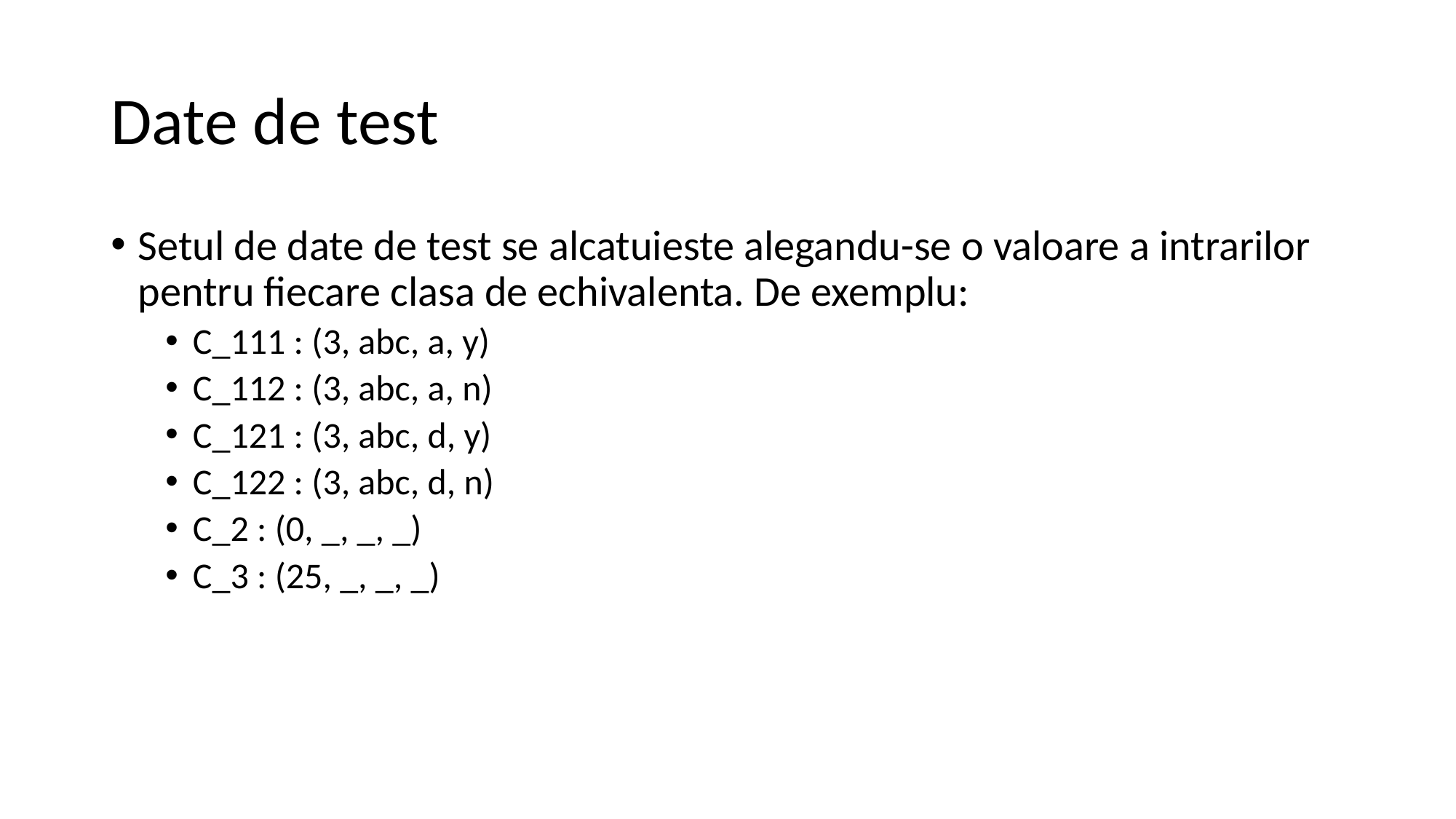

# Date de test
Setul de date de test se alcatuieste alegandu-se o valoare a intrarilor pentru fiecare clasa de echivalenta. De exemplu:
C_111 : (3, abc, a, y)
C_112 : (3, abc, a, n)
C_121 : (3, abc, d, y)
C_122 : (3, abc, d, n)
C_2 : (0, _, _, _)
C_3 : (25, _, _, _)